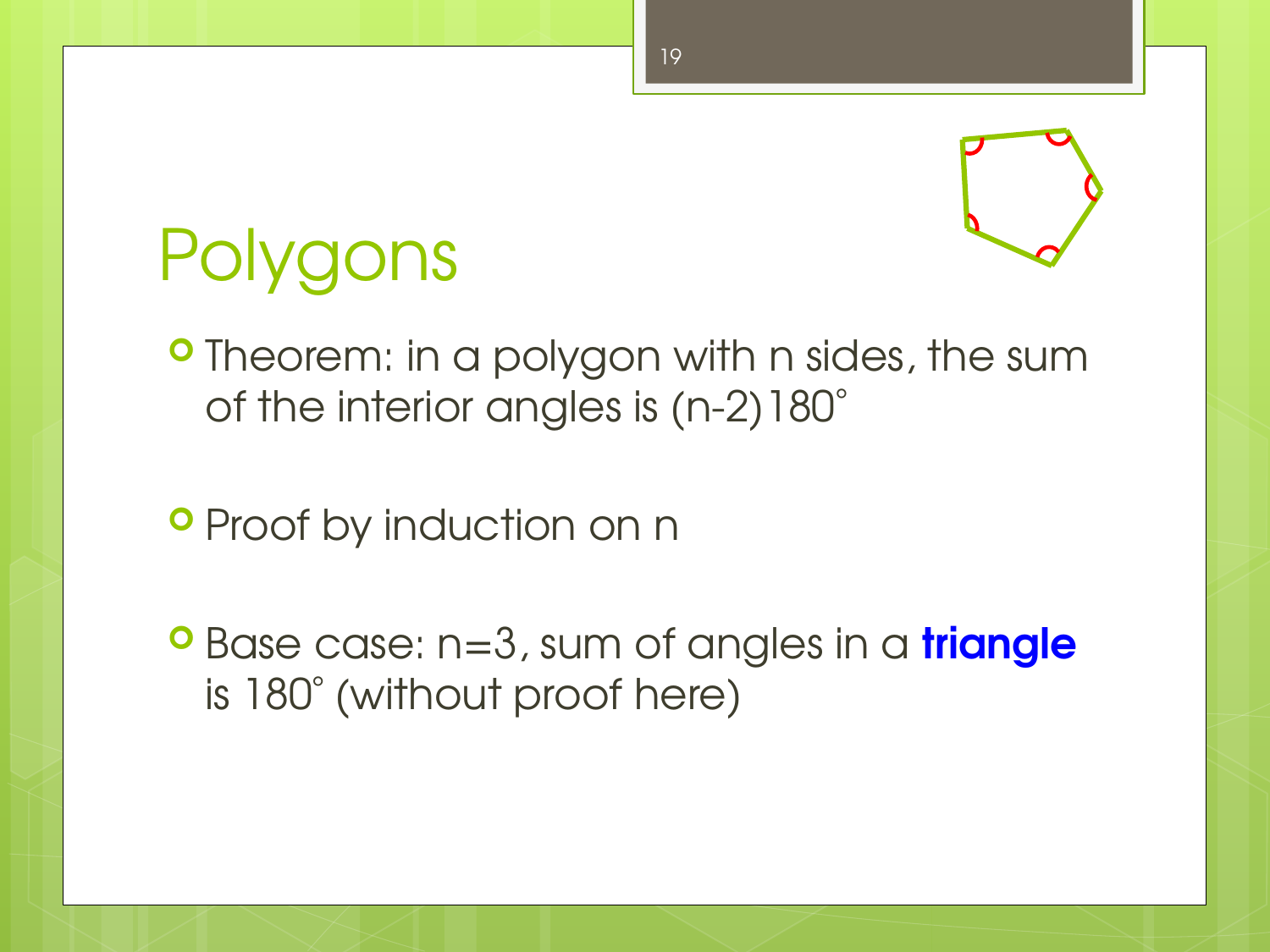

19

# Polygons
Theorem: in a polygon with n sides, the sum of the interior angles is (n-2)180°

Proof by induction on n

Base case: n=3, sum of angles in a triangle is 180° (without proof here)